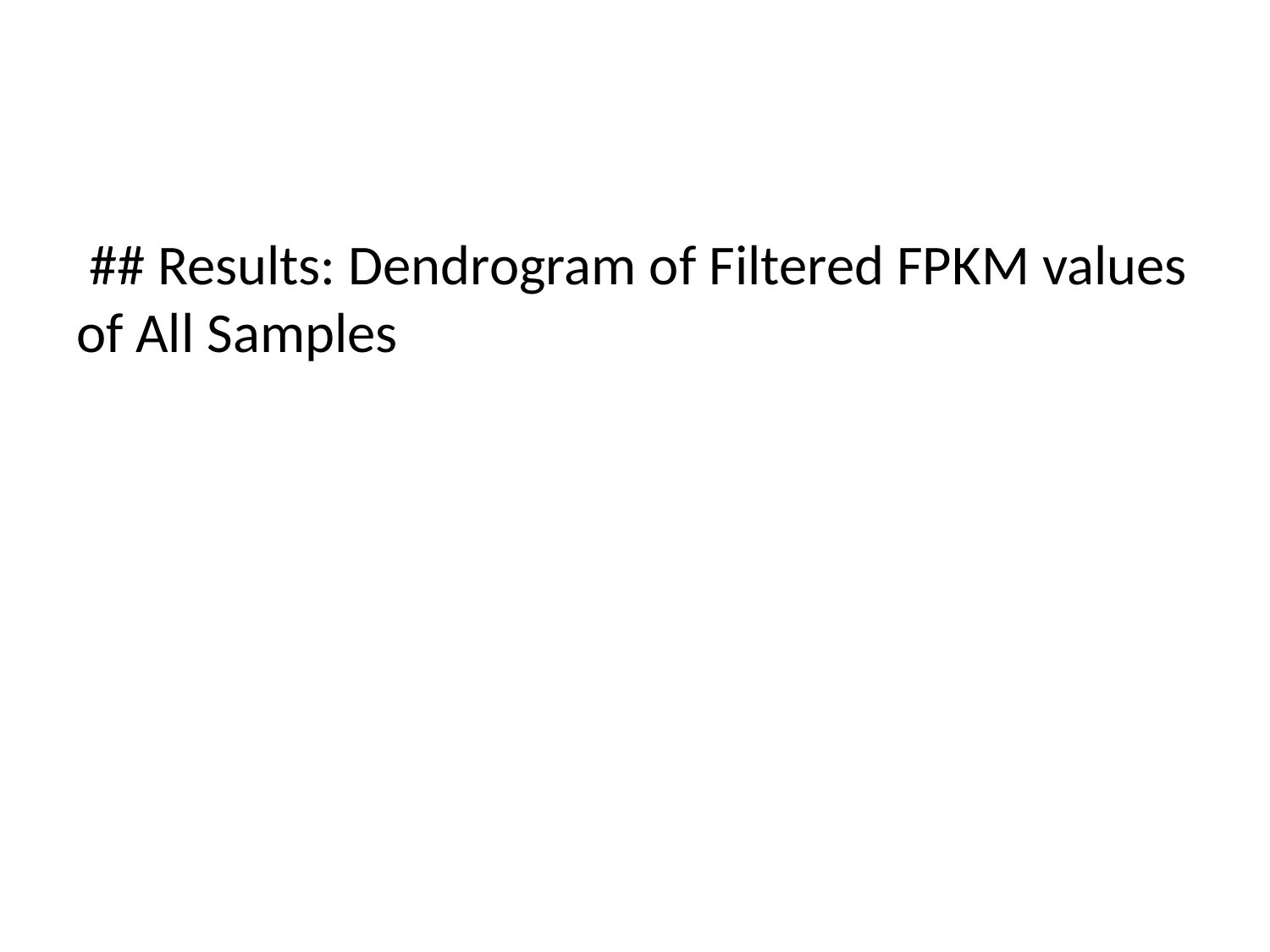

## Results: Dendrogram of Filtered FPKM values of All Samples